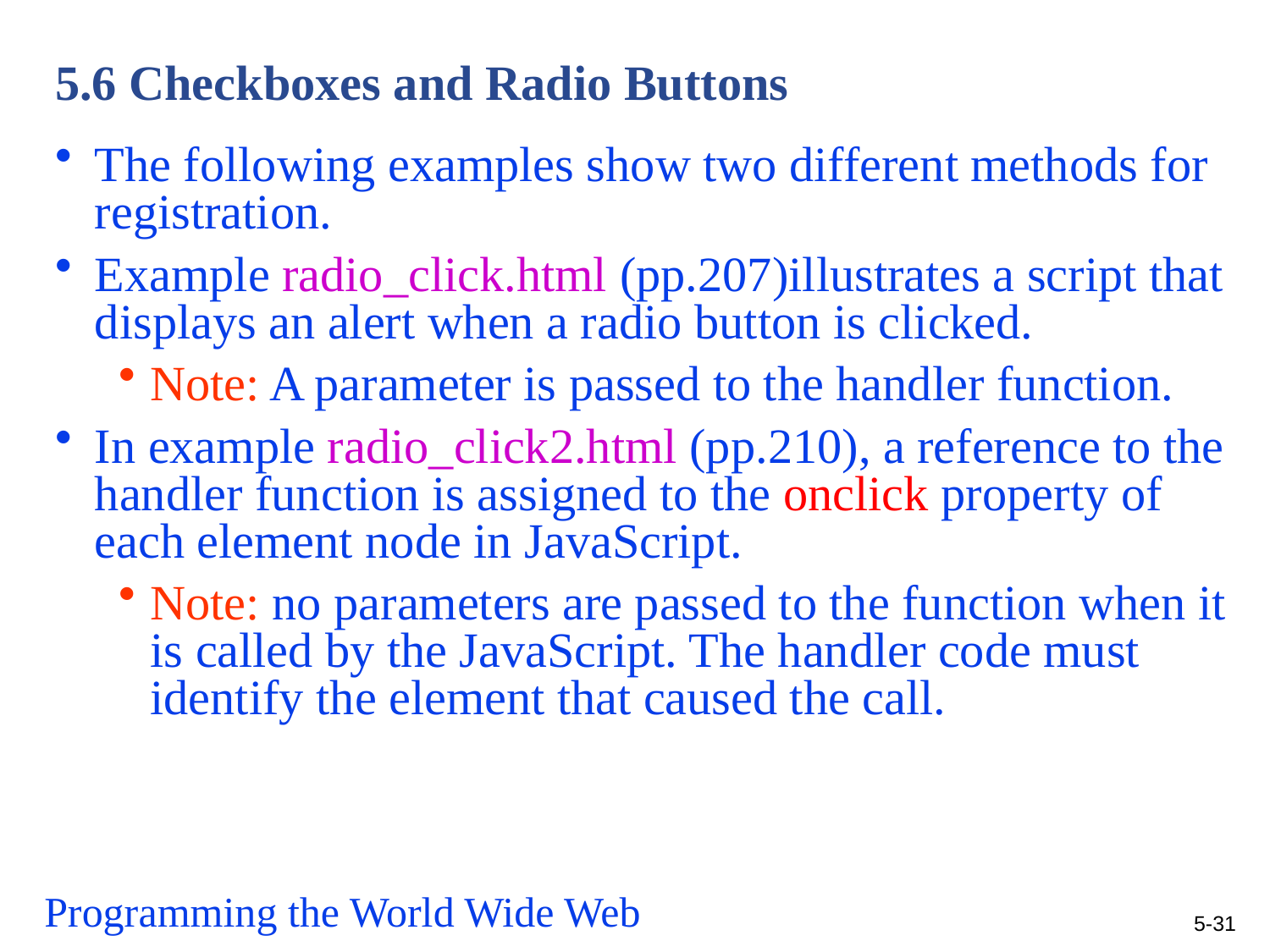

# 5.6 Checkboxes and Radio Buttons
The following examples show two different methods for registration.
Example radio_click.html (pp.207)illustrates a script that displays an alert when a radio button is clicked.
Note: A parameter is passed to the handler function.
In example radio_click2.html (pp.210), a reference to the handler function is assigned to the onclick property of each element node in JavaScript.
Note: no parameters are passed to the function when it is called by the JavaScript. The handler code must identify the element that caused the call.